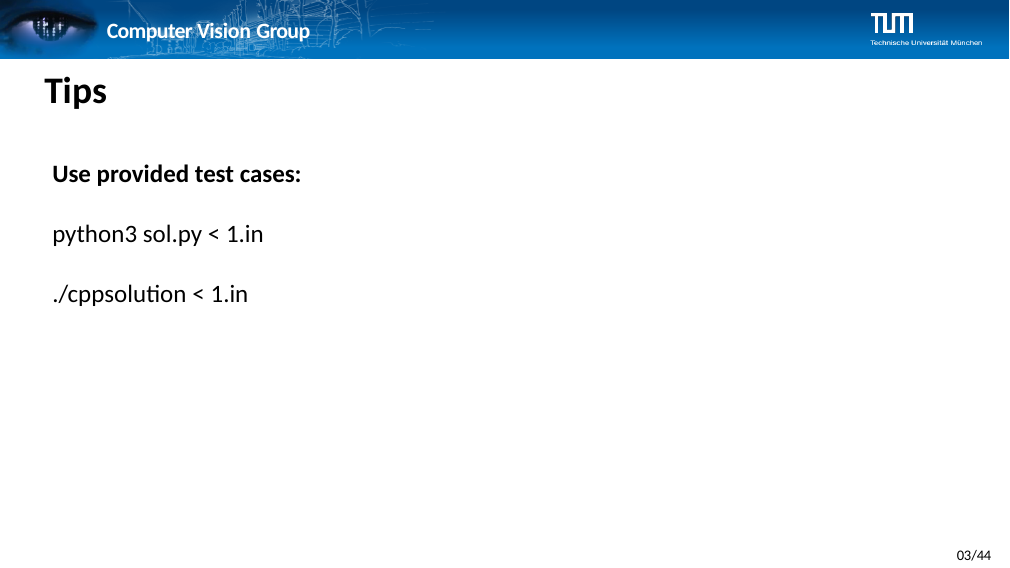

# Computer Vision Group
Tips

Use provided test cases:

python3 sol.py < 1.in

./cppsolution < 1.in

03/44